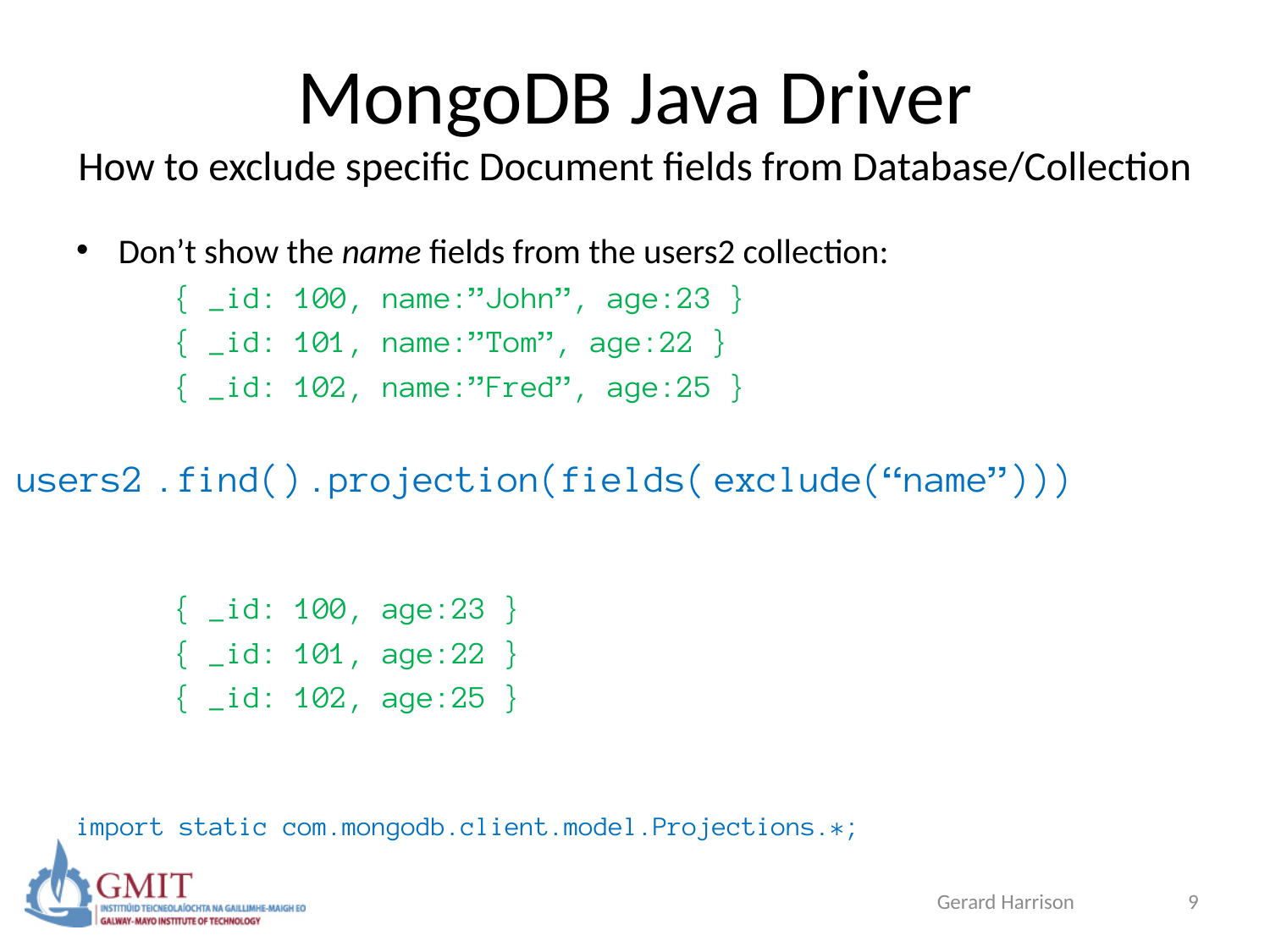

# MongoDB Java Driver How to exclude specific Document fields from Database/Collection
Don’t show the name fields from the users2 collection:
{ _id: 100, name:”John”, age:23 }
{ _id: 101, name:”Tom”, age:22 }
{ _id: 102, name:”Fred”, age:25 }

{ _id: 100, age:23 }
{ _id: 101, age:22 }
{ _id: 102, age:25 }

import static com.mongodb.client.model.Projections.*;

“name”)))
.find()
.projection(
fields(
exclude(
users2
Gerard Harrison
9